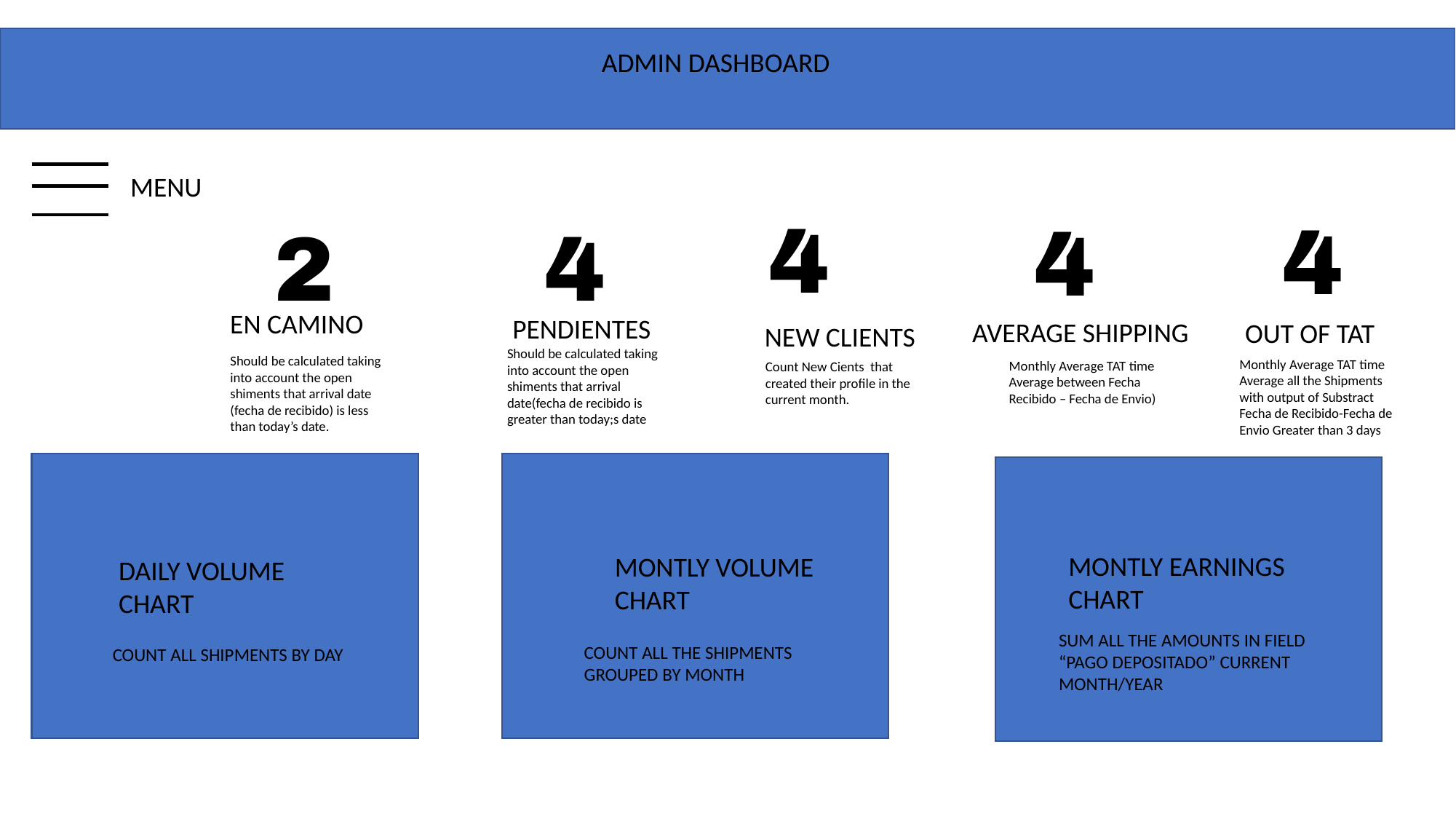

ADMIN DASHBOARD

MENU
4
NEW CLIENTS
Count New Cients  that created their profile in the current month.
4
4
2
4
PENDIENTES
Should be calculated taking into account the open shiments that arrival date(fecha de recibido is greater than today;s date
EN CAMINO
AVERAGE SHIPPING
OUT OF TAT
Should be calculated taking into account the open shiments that arrival date (fecha de recibido) is less than today’s date.
Monthly Average TAT time Average all the Shipments with output of Substract Fecha de Recibido-Fecha de Envio Greater than 3 days
Monthly Average TAT time Average between Fecha Recibido – Fecha de Envio)

MONTLY EARNINGS CHART
MONTLY VOLUME CHART
DAILY VOLUME CHART
SUM ALL THE AMOUNTS IN FIELD “PAGO DEPOSITADO” CURRENT MONTH/YEAR
COUNT ALL THE SHIPMENTS GROUPED BY MONTH
COUNT ALL SHIPMENTS BY DAY